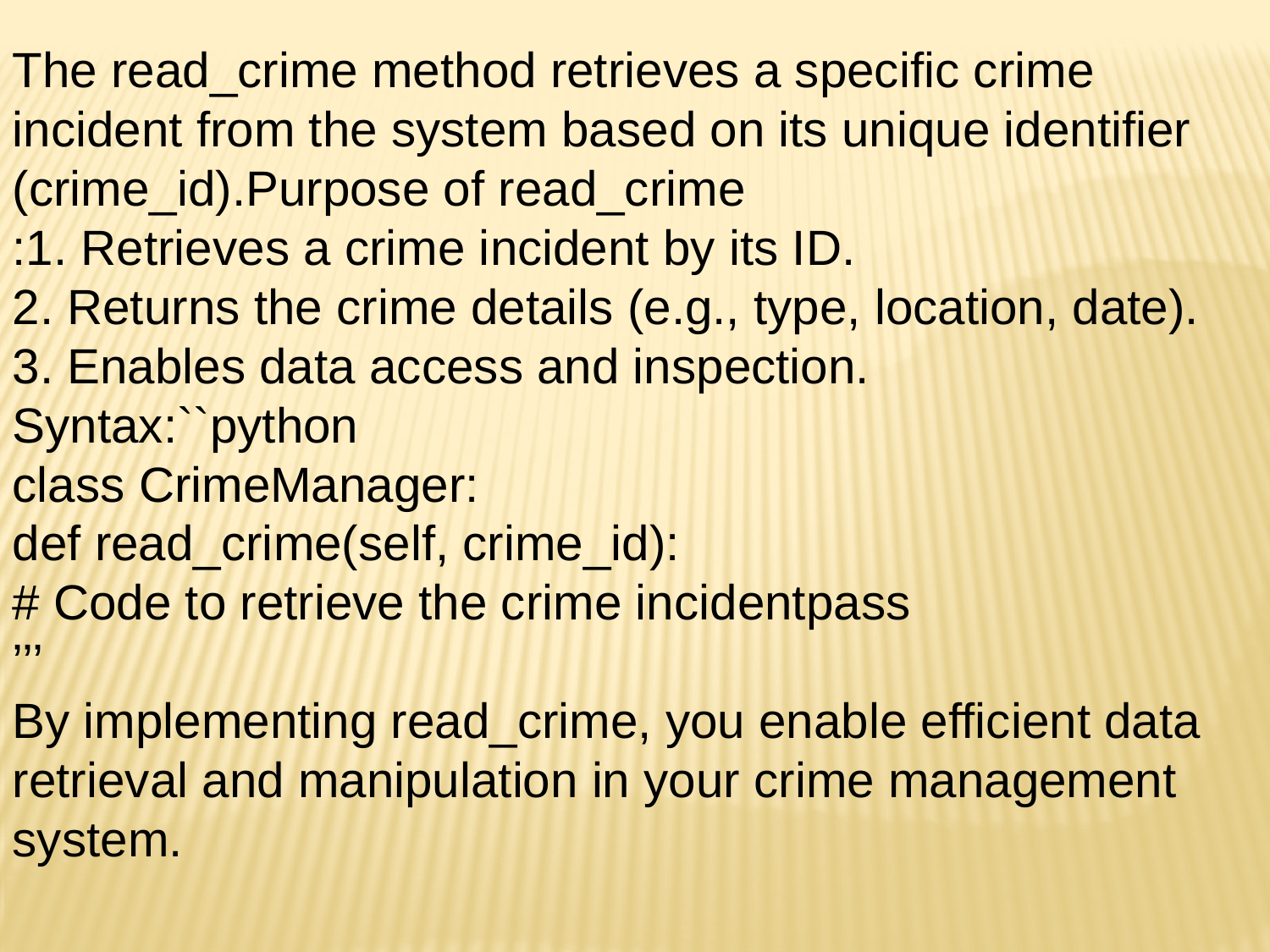

The read_crime method retrieves a specific crime incident from the system based on its unique identifier (crime_id).Purpose of read_crime
:1. Retrieves a crime incident by its ID.
2. Returns the crime details (e.g., type, location, date).
3. Enables data access and inspection.
Syntax:``python
class CrimeManager:
def read_crime(self, crime_id):
# Code to retrieve the crime incidentpass
’’’
By implementing read_crime, you enable efficient data retrieval and manipulation in your crime management system.